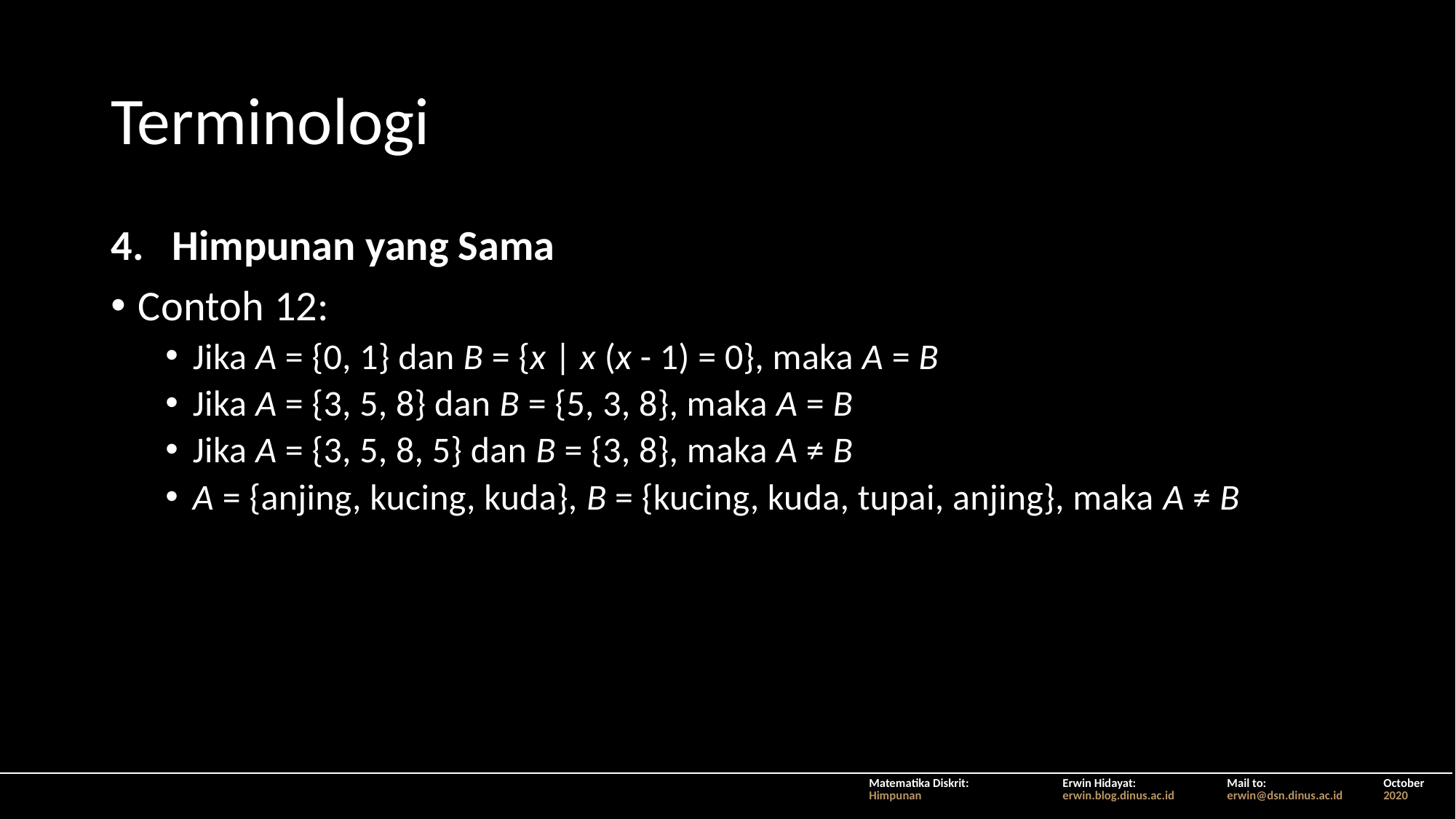

# Terminologi
Himpunan yang Sama
Contoh 12:
Jika A = {0, 1} dan B = {x | x (x - 1) = 0}, maka A = B
Jika A = {3, 5, 8} dan B = {5, 3, 8}, maka A = B
Jika A = {3, 5, 8, 5} dan B = {3, 8}, maka A ≠ B
A = {anjing, kucing, kuda}, B = {kucing, kuda, tupai, anjing}, maka A ≠ B